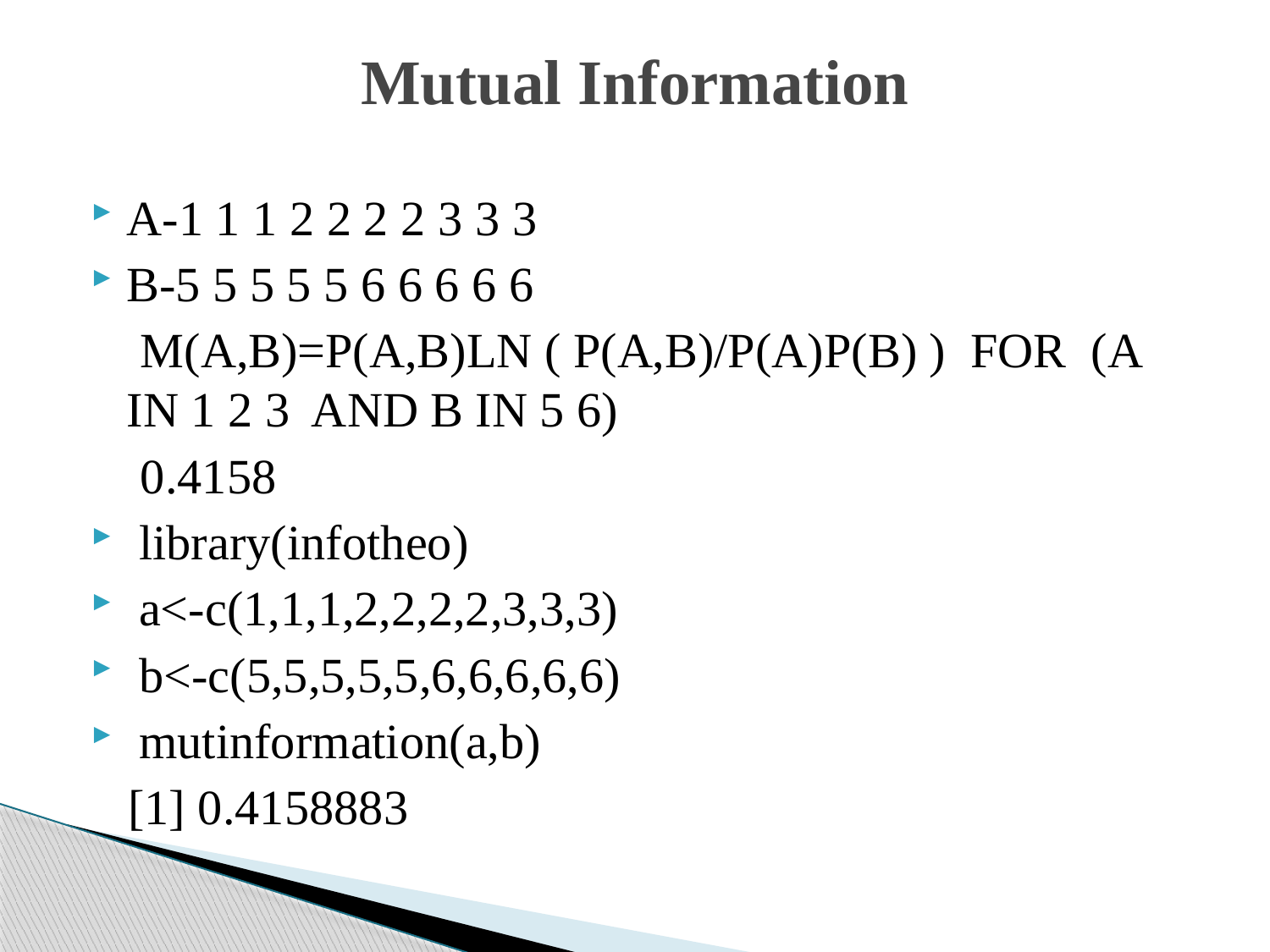

# Mutual Information
A-1 1 1 2 2 2 2 3 3 3
B-5 5 5 5 5 6 6 6 6 6
    M(A,B)=P(A,B)LN ( P(A,B)/P(A)P(B) )  FOR  (A IN 1 2 3  AND B IN 5 6)
    0.4158
 library(infotheo)
 a<-c(1,1,1,2,2,2,2,3,3,3)
 b<-c(5,5,5,5,5,6,6,6,6,6)
 mutinformation(a,b)
   [1] 0.4158883